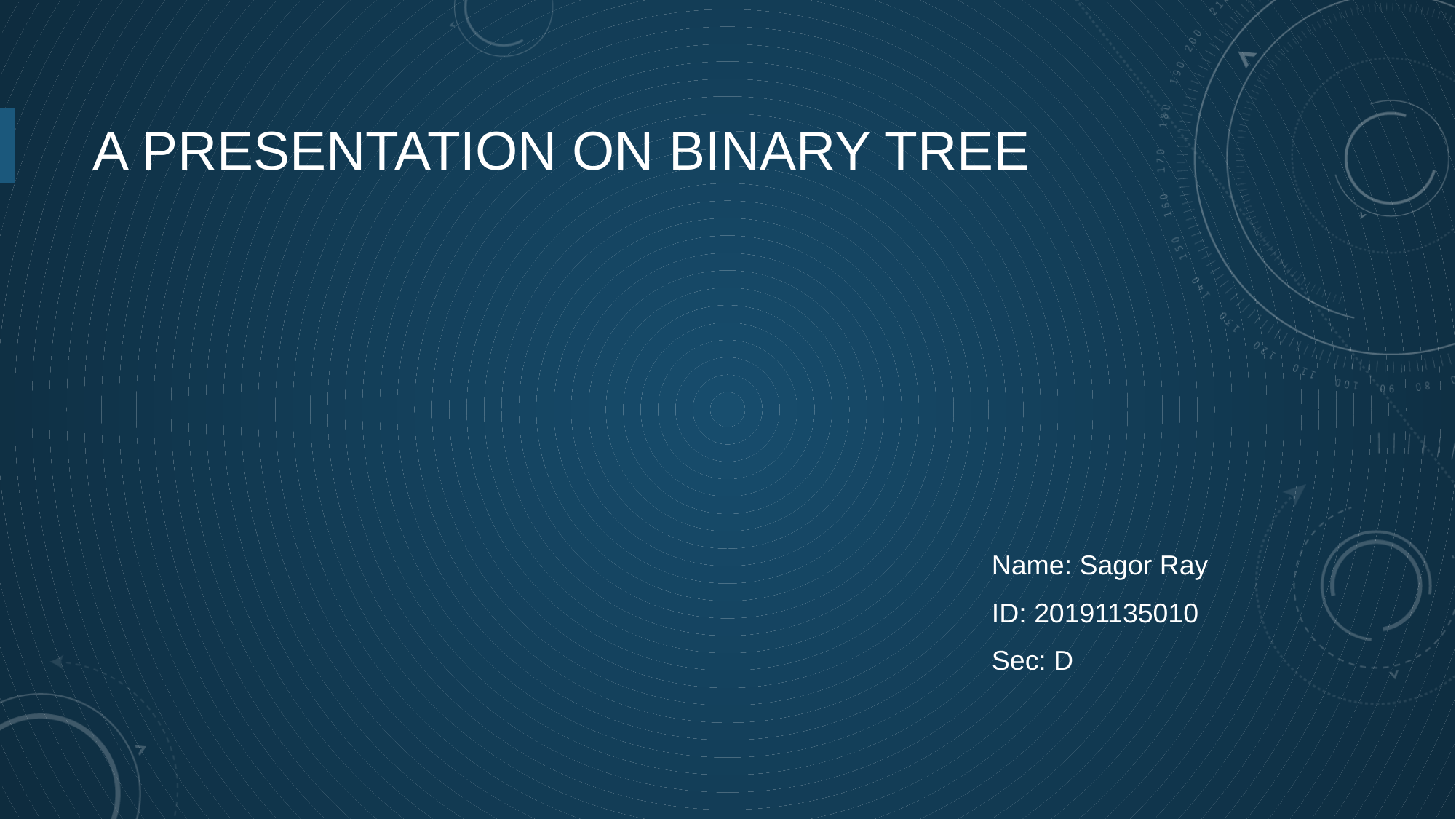

# A presentation on binary tree
Name: Sagor Ray
ID: 20191135010
Sec: D